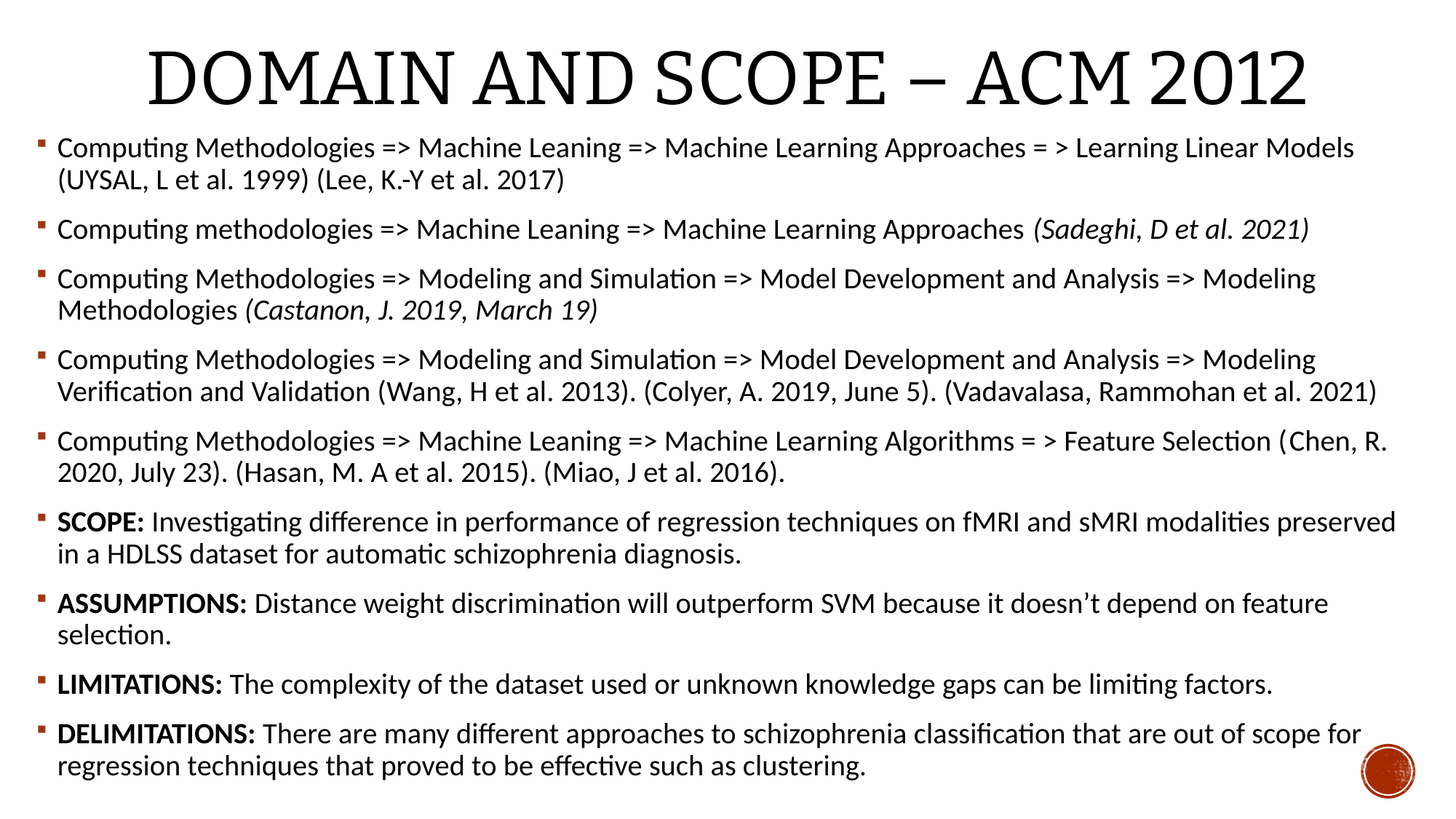

# Domain and scope – ACM 2012
Computing Methodologies => Machine Leaning => Machine Learning Approaches = > Learning Linear Models (UYSAL, L et al. 1999) (Lee, K.-Y et al. 2017)
Computing methodologies => Machine Leaning => Machine Learning Approaches (Sadeghi, D et al. 2021)
Computing Methodologies => Modeling and Simulation => Model Development and Analysis => Modeling Methodologies (Castanon, J. 2019, March 19)
Computing Methodologies => Modeling and Simulation => Model Development and Analysis => Modeling Verification and Validation (Wang, H et al. 2013). (Colyer, A. 2019, June 5). (Vadavalasa, Rammohan et al. 2021)
Computing Methodologies => Machine Leaning => Machine Learning Algorithms = > Feature Selection (Chen, R. 2020, July 23). (Hasan, M. A et al. 2015). (Miao, J et al. 2016).
SCOPE: Investigating difference in performance of regression techniques on fMRI and sMRI modalities preserved in a HDLSS dataset for automatic schizophrenia diagnosis.
ASSUMPTIONS: Distance weight discrimination will outperform SVM because it doesn’t depend on feature selection.
LIMITATIONS: The complexity of the dataset used or unknown knowledge gaps can be limiting factors.
DELIMITATIONS: There are many different approaches to schizophrenia classification that are out of scope for regression techniques that proved to be effective such as clustering.